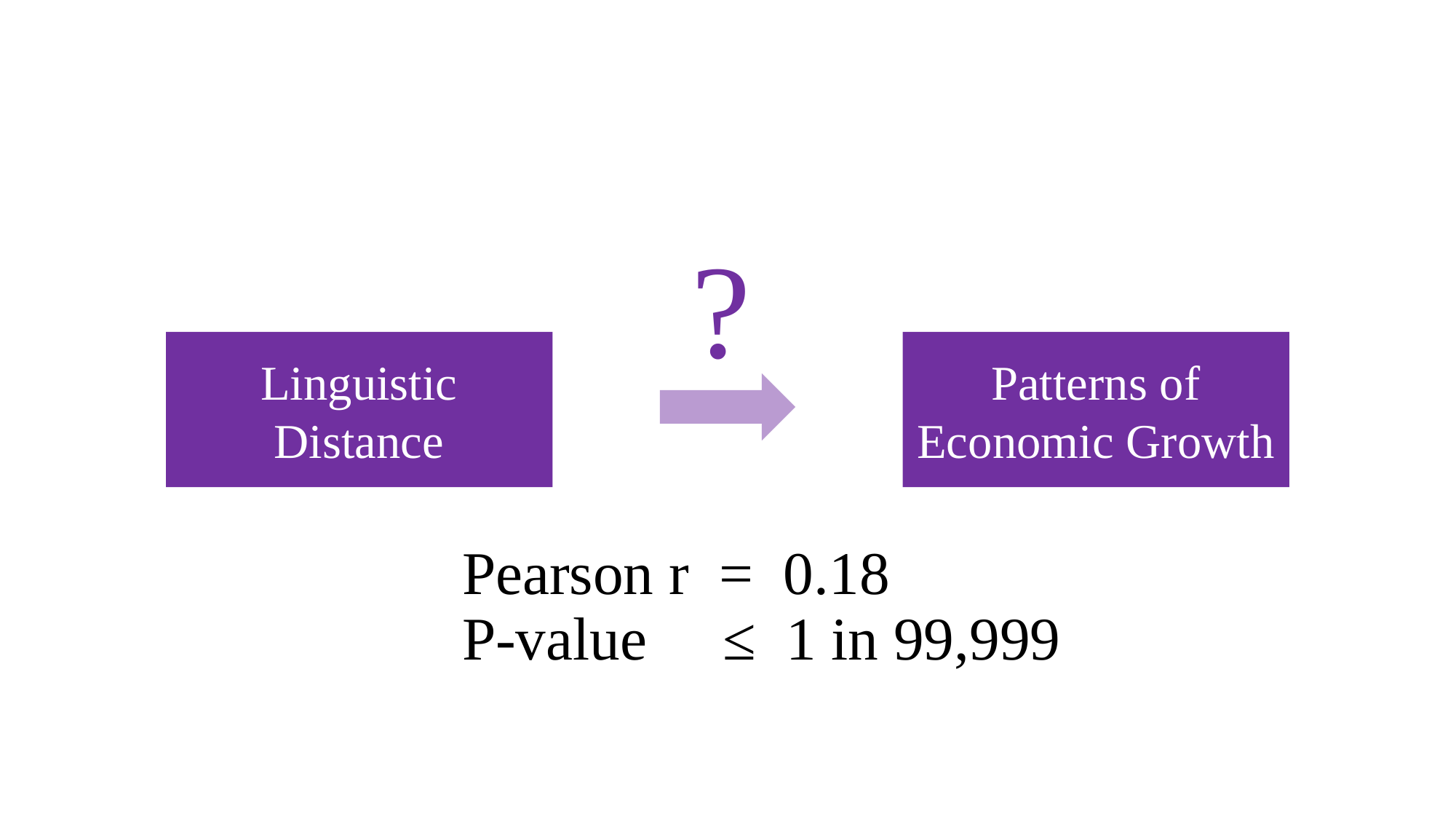

# ?
Linguistic Distance
Patterns of Economic Growth

Pearson r  =  0.18
P-value     ≤  1 in 99,999